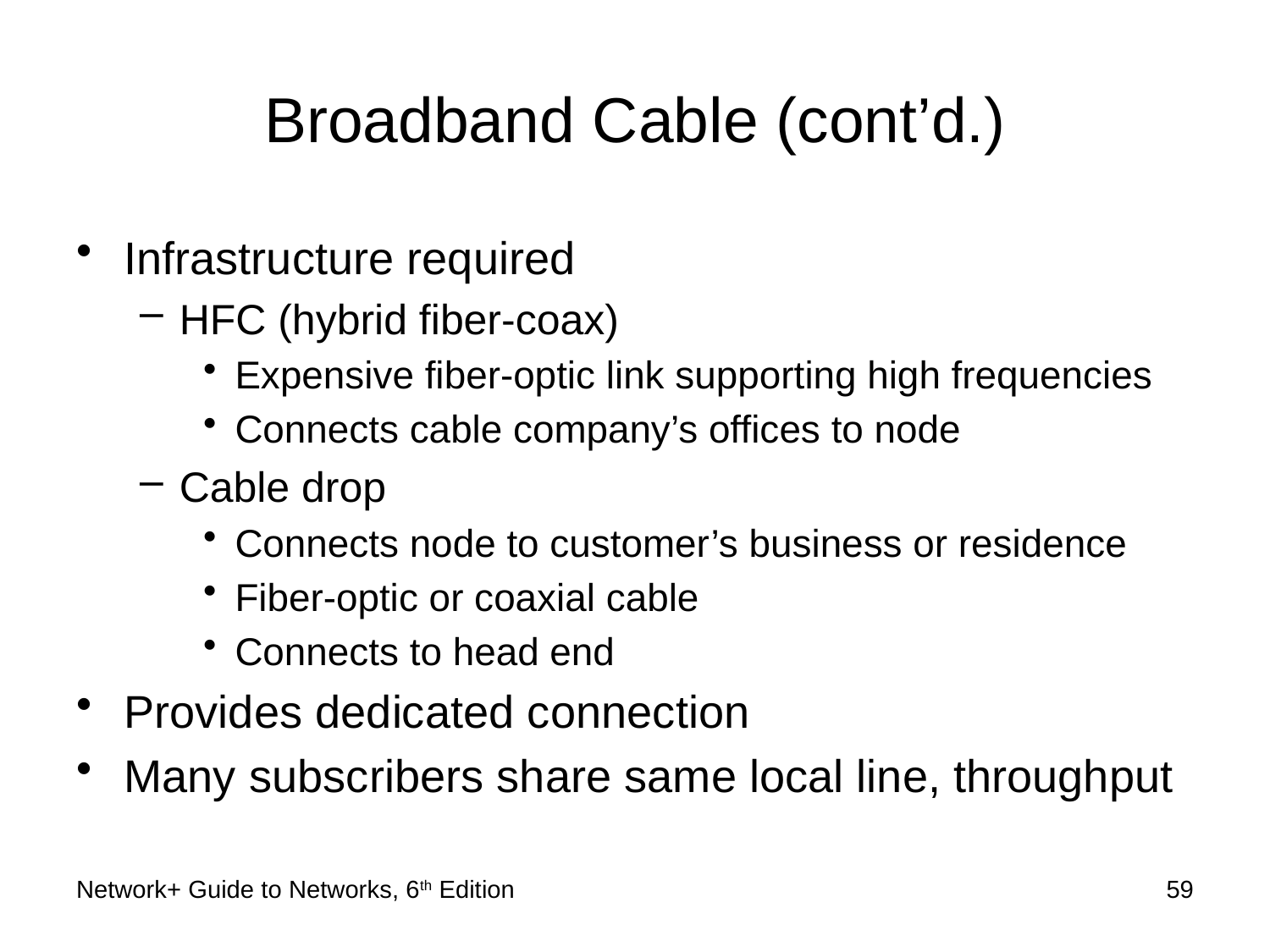

# Broadband Cable (cont’d.)
Infrastructure required
HFC (hybrid fiber-coax)
Expensive fiber-optic link supporting high frequencies
Connects cable company’s offices to node
Cable drop
Connects node to customer’s business or residence
Fiber-optic or coaxial cable
Connects to head end
Provides dedicated connection
Many subscribers share same local line, throughput
Network+ Guide to Networks, 6th Edition
59